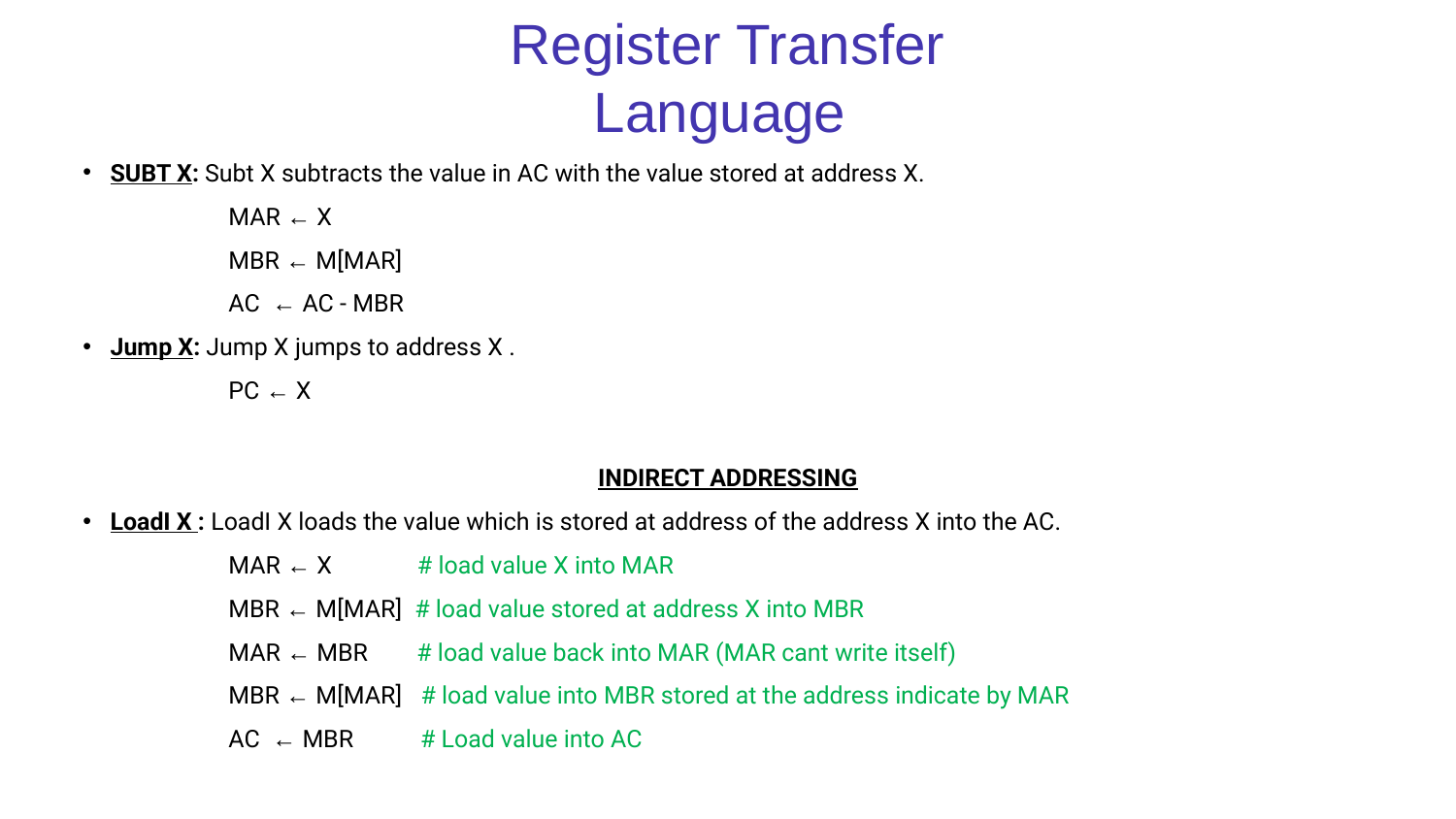

Register Transfer Language
SUBT X: Subt X subtracts the value in AC with the value stored at address X.
	MAR ← X
	MBR ← M[MAR]
	AC  ← AC - MBR
Jump X: Jump X jumps to address X .
	PC ← X

INDIRECT ADDRESSING
LoadI X : LoadI X loads the value which is stored at address of the address X into the AC.
	MAR ← X              # load value X into MAR
	MBR ← M[MAR]  # load value stored at address X into MBR
	MAR ← MBR        # load value back into MAR (MAR cant write itself)
	MBR ← M[MAR]   # load value into MBR stored at the address indicate by MAR
	AC  ← MBR           # Load value into AC